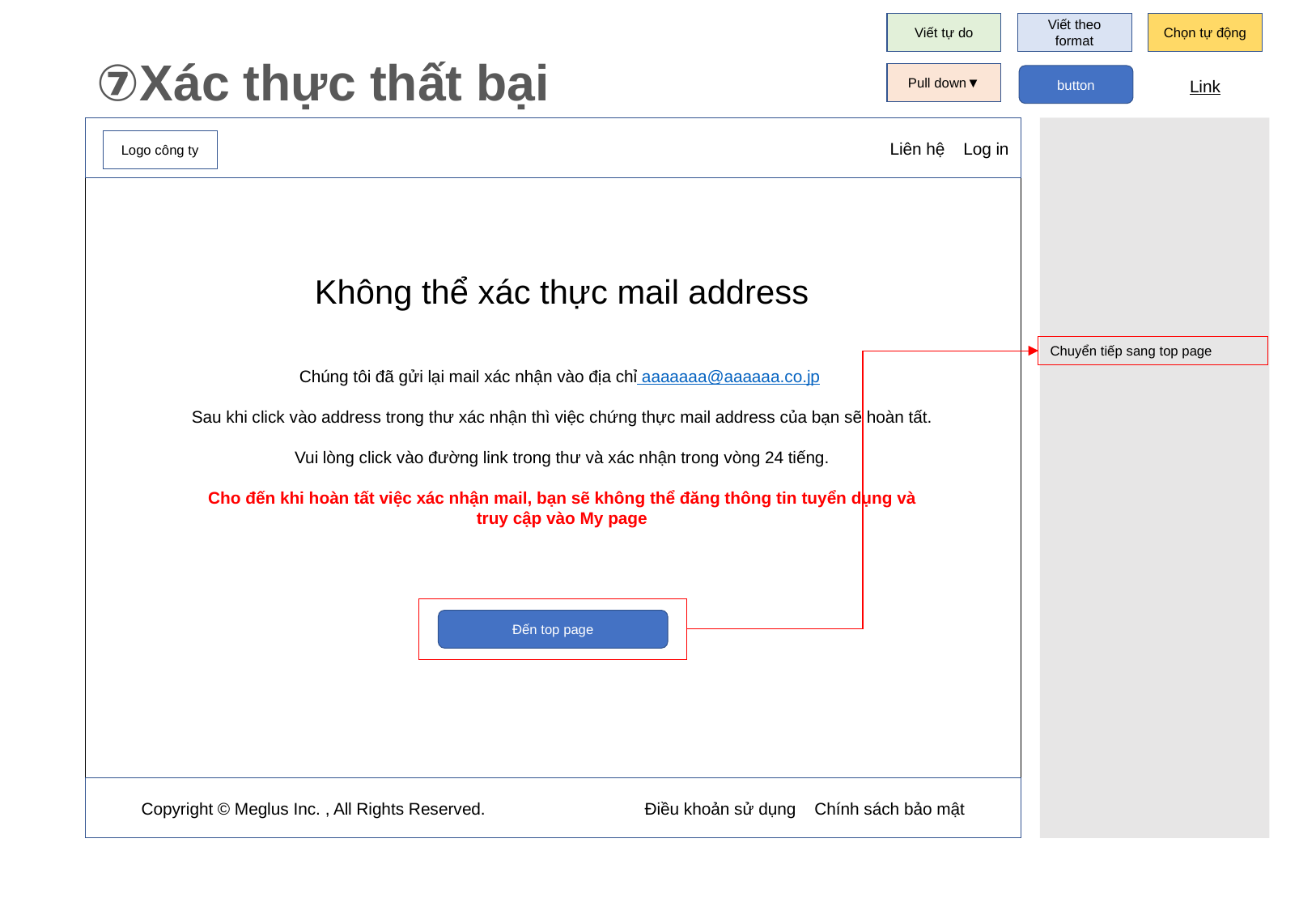

Viết tự do
Viết theo format
Chọn tự động
⑦Xác thực thất bại
Pull down▼
button
Link

　　　　　　　　　　Liên hệ    Log in

Logo công ty
Không thể xác thực mail address
Chuyển tiếp sang top page
Chúng tôi đã gửi lại mail xác nhận vào địa chỉ aaaaaaa@aaaaaa.co.jp

Sau khi click vào address trong thư xác nhận thì việc chứng thực mail address của bạn sẽ hoàn tất.

Vui lòng click vào đường link trong thư và xác nhận trong vòng 24 tiếng.

Cho đến khi hoàn tất việc xác nhận mail, bạn sẽ không thể đăng thông tin tuyển dụng và truy cập vào My page

Đến top page
Copyright © Meglus Inc. , All Rights Reserved.　　　　　　　　　Điều khoản sử dụng    Chính sách bảo mật